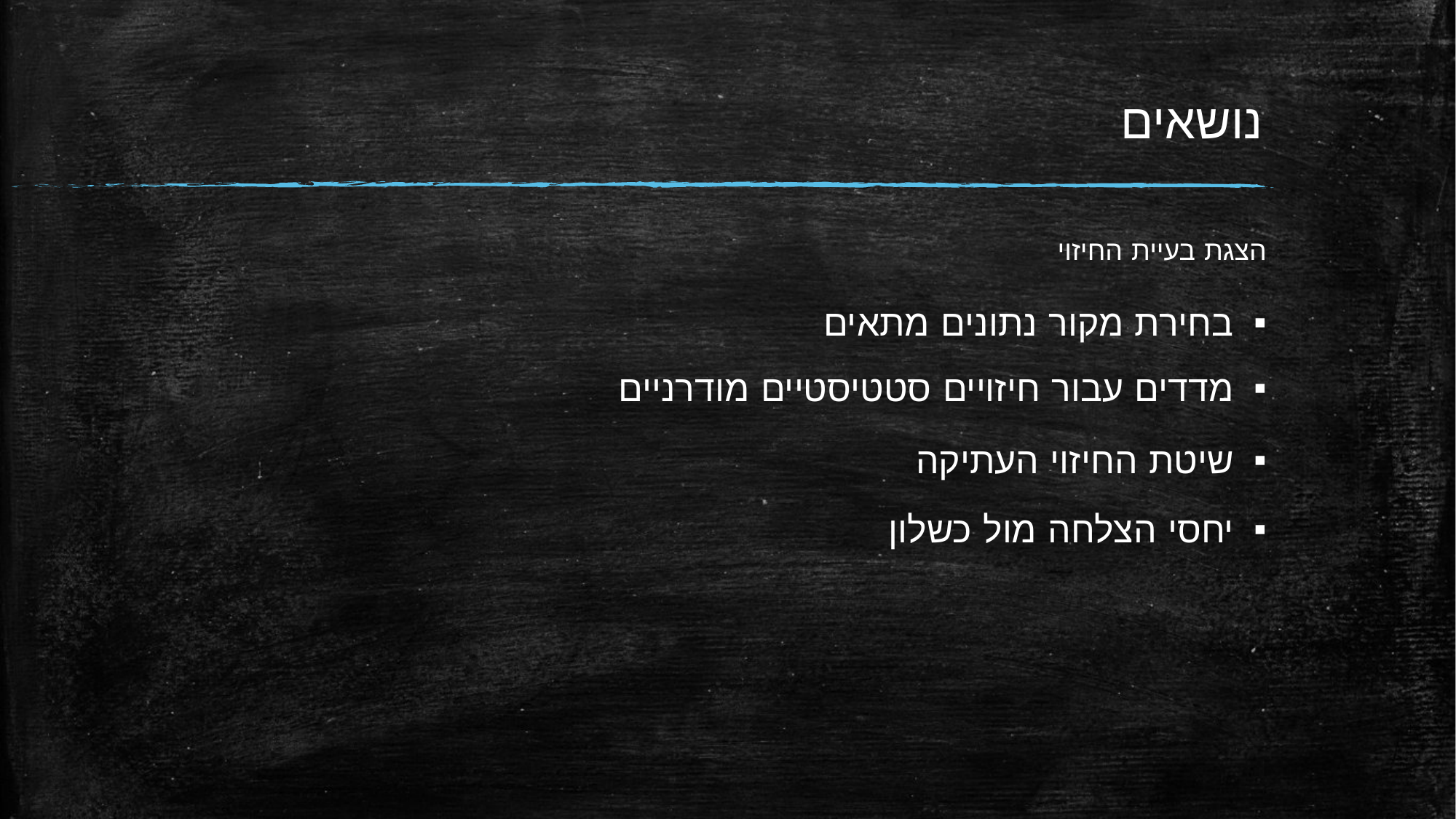

# נושאים

הצגת בעיית החיזוי
בחירת מקור נתונים מתאים

מדדים עבור חיזויים סטטיסטיים מודרניים
שיטת החיזוי העתיקה

יחסי הצלחה מול כשלון